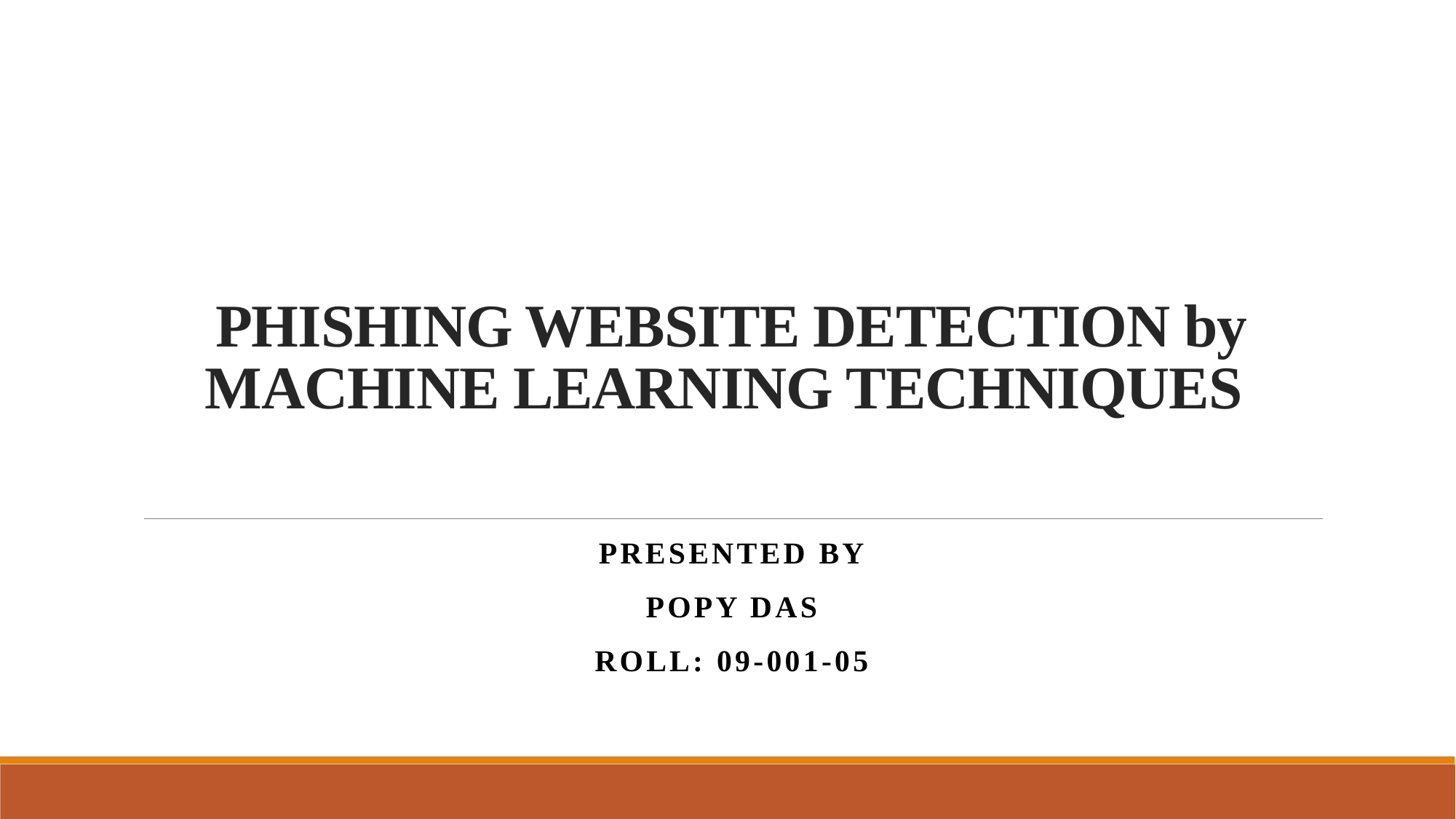

# PHISHING WEBSITE DETECTION by MACHINE LEARNING TECHNIQUES
Presented By
Popy Das
Roll: 09-001-05